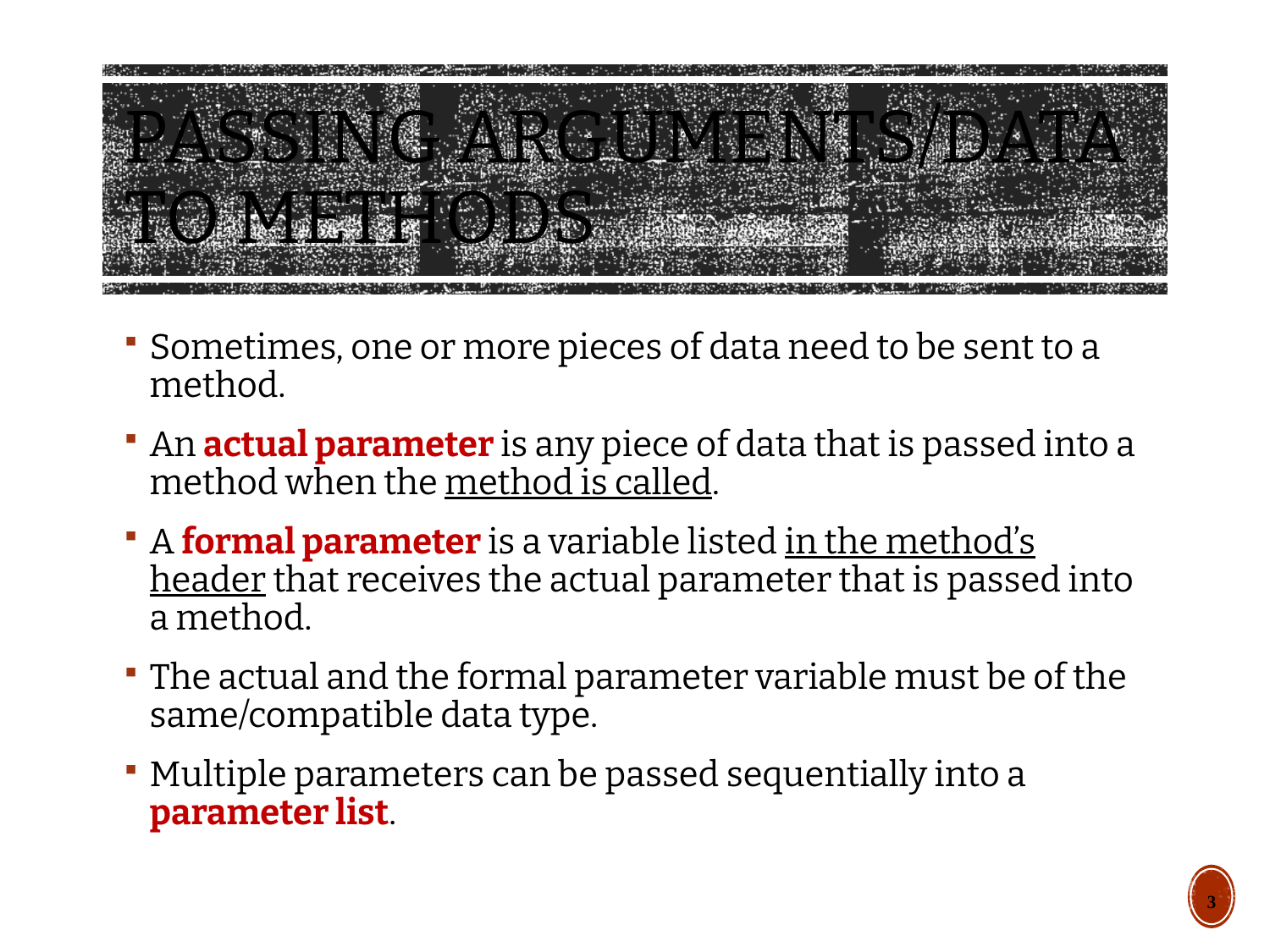

# Passing Arguments/Data to Methods

Sometimes, one or more pieces of data need to be sent to a method.
An actual parameter is any piece of data that is passed into a method when the method is called.
A formal parameter is a variable listed in the method’s header that receives the actual parameter that is passed into a method.
The actual and the formal parameter variable must be of the same/compatible data type.
Multiple parameters can be passed sequentially into a parameter list.

3